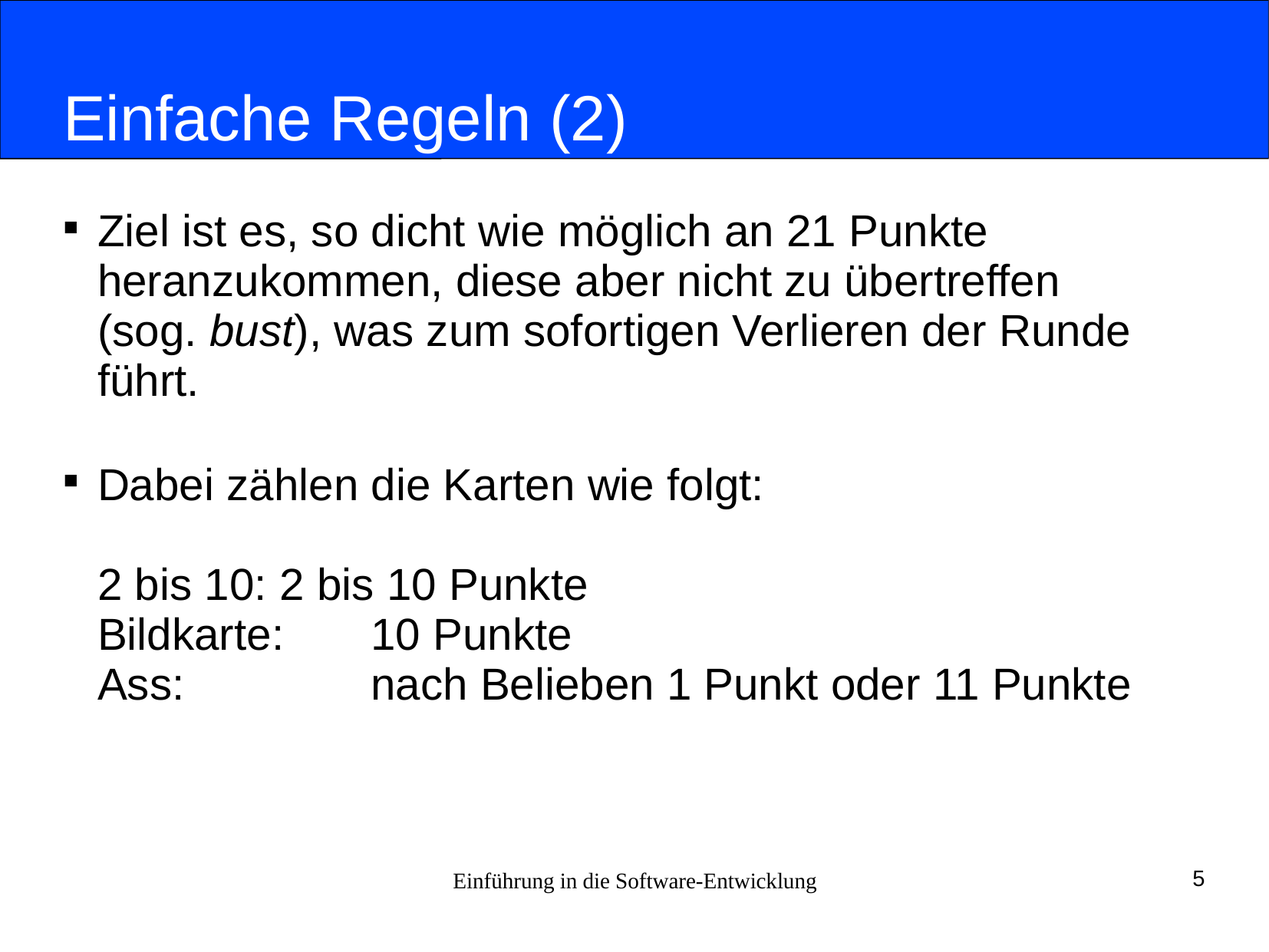

# Einfache Regeln (2)
Ziel ist es, so dicht wie möglich an 21 Punkte heranzukommen, diese aber nicht zu übertreffen
(sog. bust), was zum sofortigen Verlieren der Runde führt.
Dabei zählen die Karten wie folgt:
2 bis 10:	2 bis 10 Punkte
Bildkarte:	10 Punkte
Ass:        	nach Belieben 1 Punkt oder 11 Punkte

Einführung in die Software-Entwicklung
5